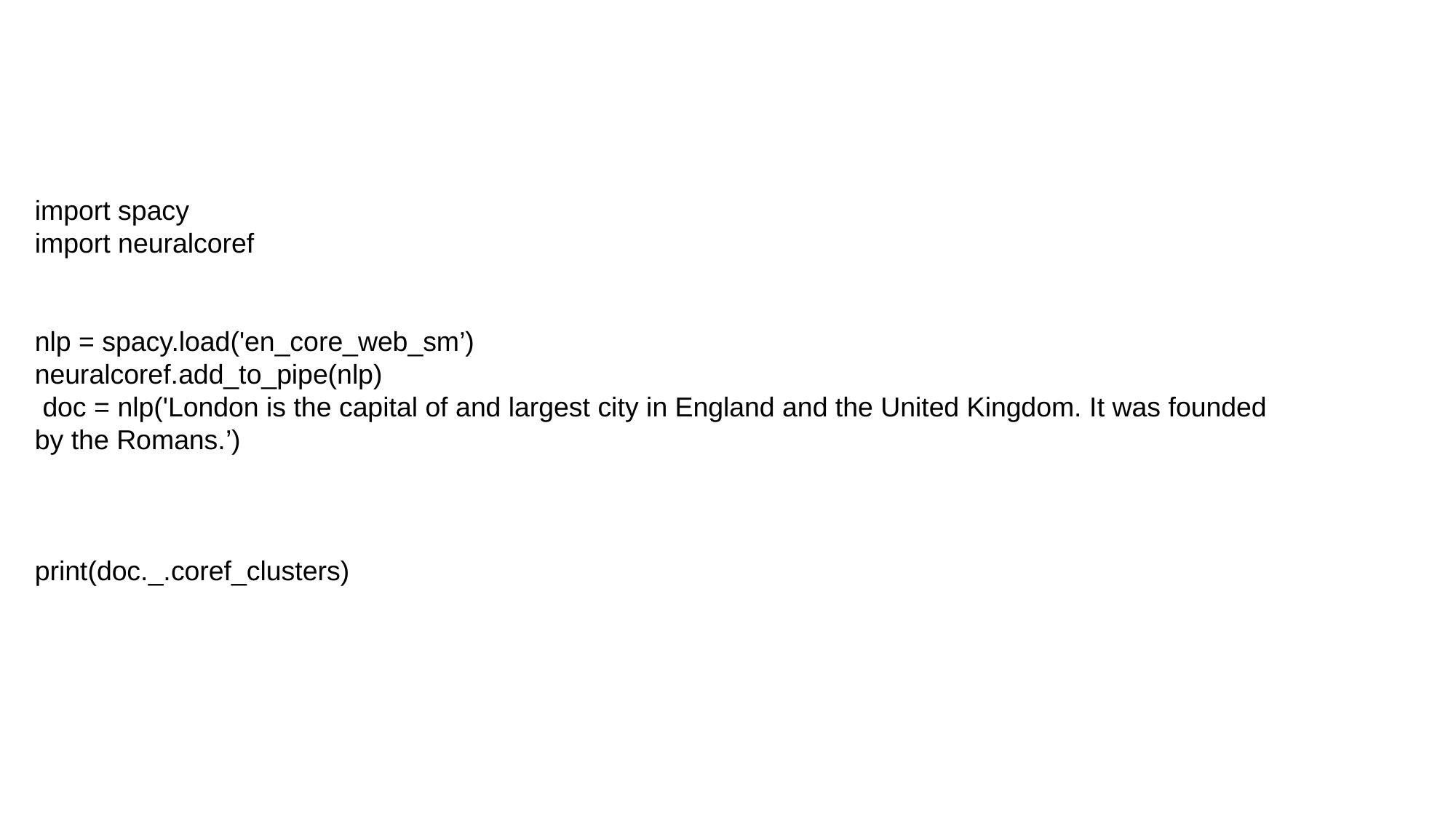

import spacy
import neuralcoref

nlp = spacy.load('en_core_web_sm’)
neuralcoref.add_to_pipe(nlp)
 doc = nlp('London is the capital of and largest city in England and the United Kingdom. It was founded by the Romans.’)

print(doc._.coref_clusters)